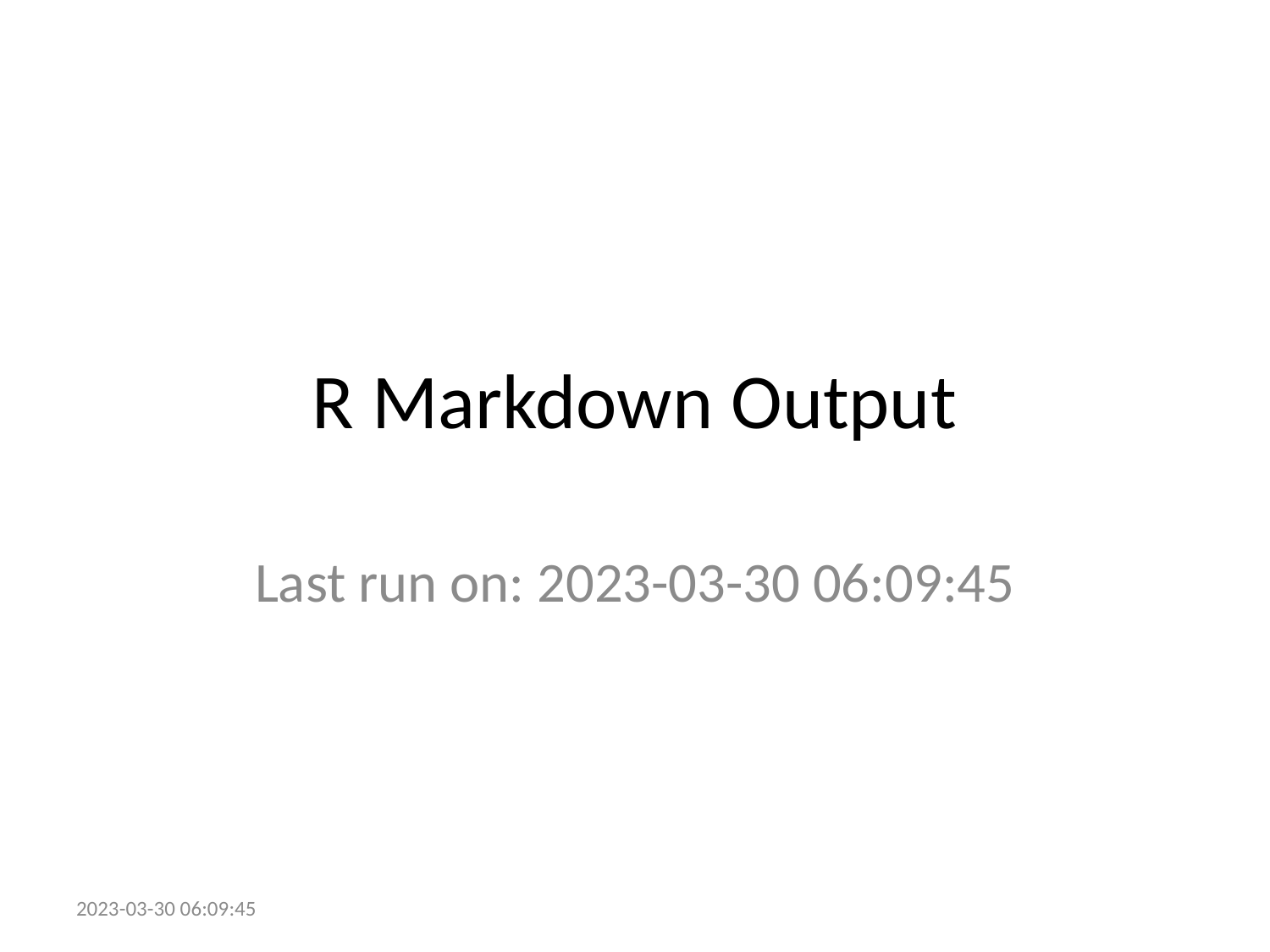

# R Markdown Output
Last run on: 2023-03-30 06:09:45
2023-03-30 06:09:45